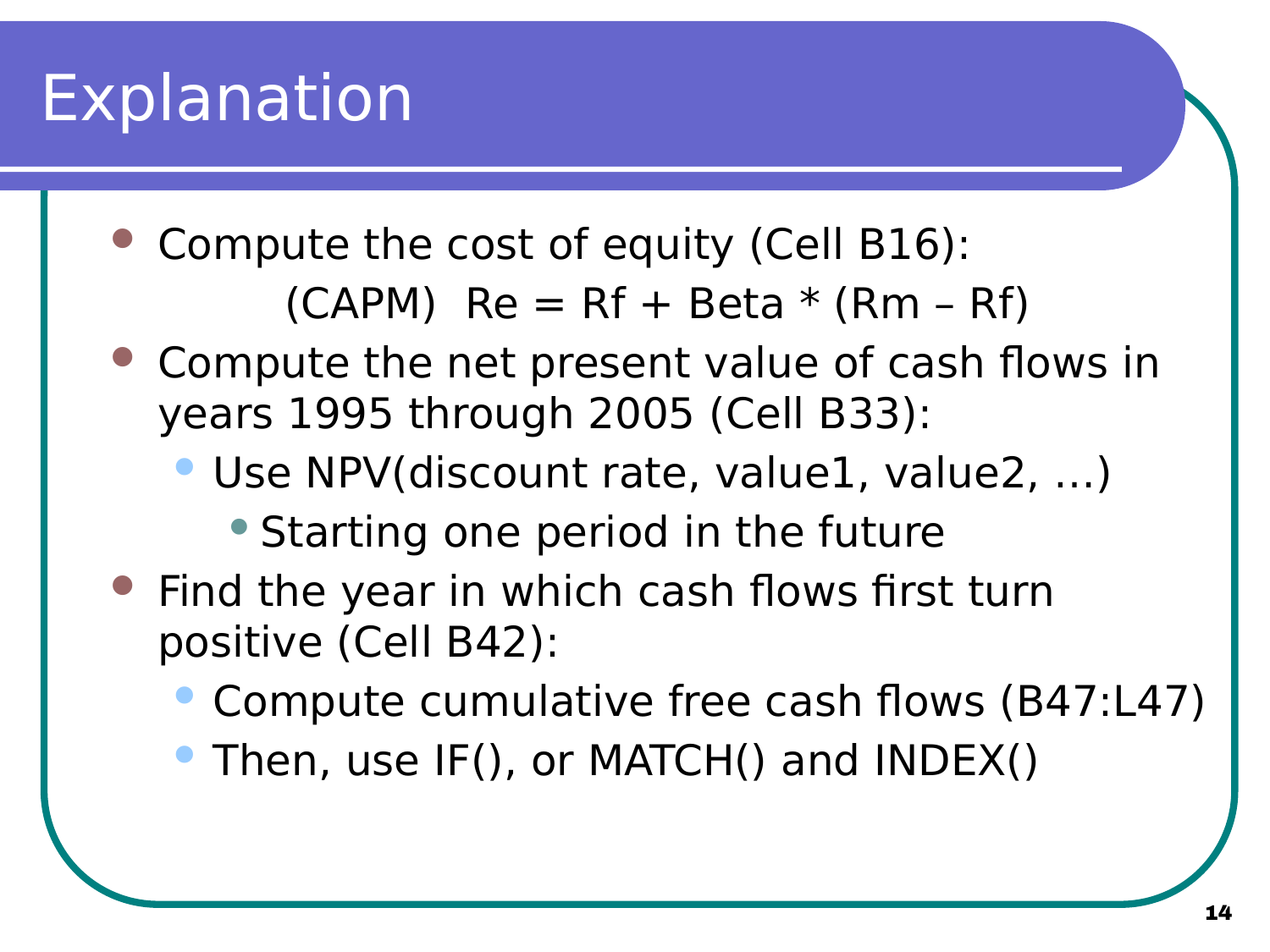

# Explanation
Compute the cost of equity (Cell B16):
		(CAPM)  Re = Rf + Beta * (Rm – Rf)
Compute the net present value of cash flows in years 1995 through 2005 (Cell B33):
Use NPV(discount rate, value1, value2, …)
Starting one period in the future
Find the year in which cash flows first turn positive (Cell B42):
Compute cumulative free cash flows (B47:L47)
Then, use IF(), or MATCH() and INDEX()
14